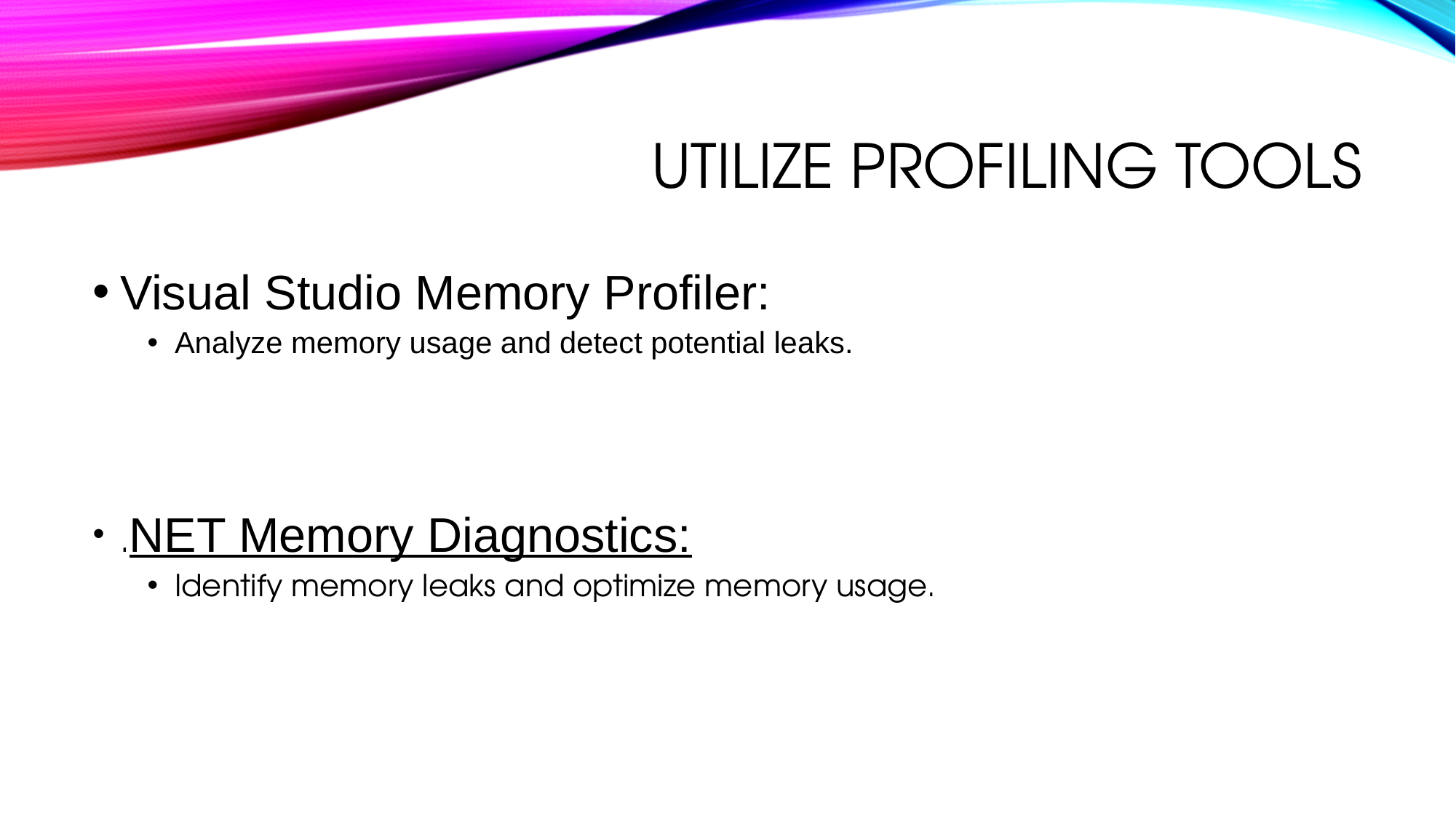

# Utilize Profiling Tools
Visual Studio Memory Profiler:
Analyze memory usage and detect potential leaks.

.NET Memory Diagnostics:
Identify memory leaks and optimize memory usage.